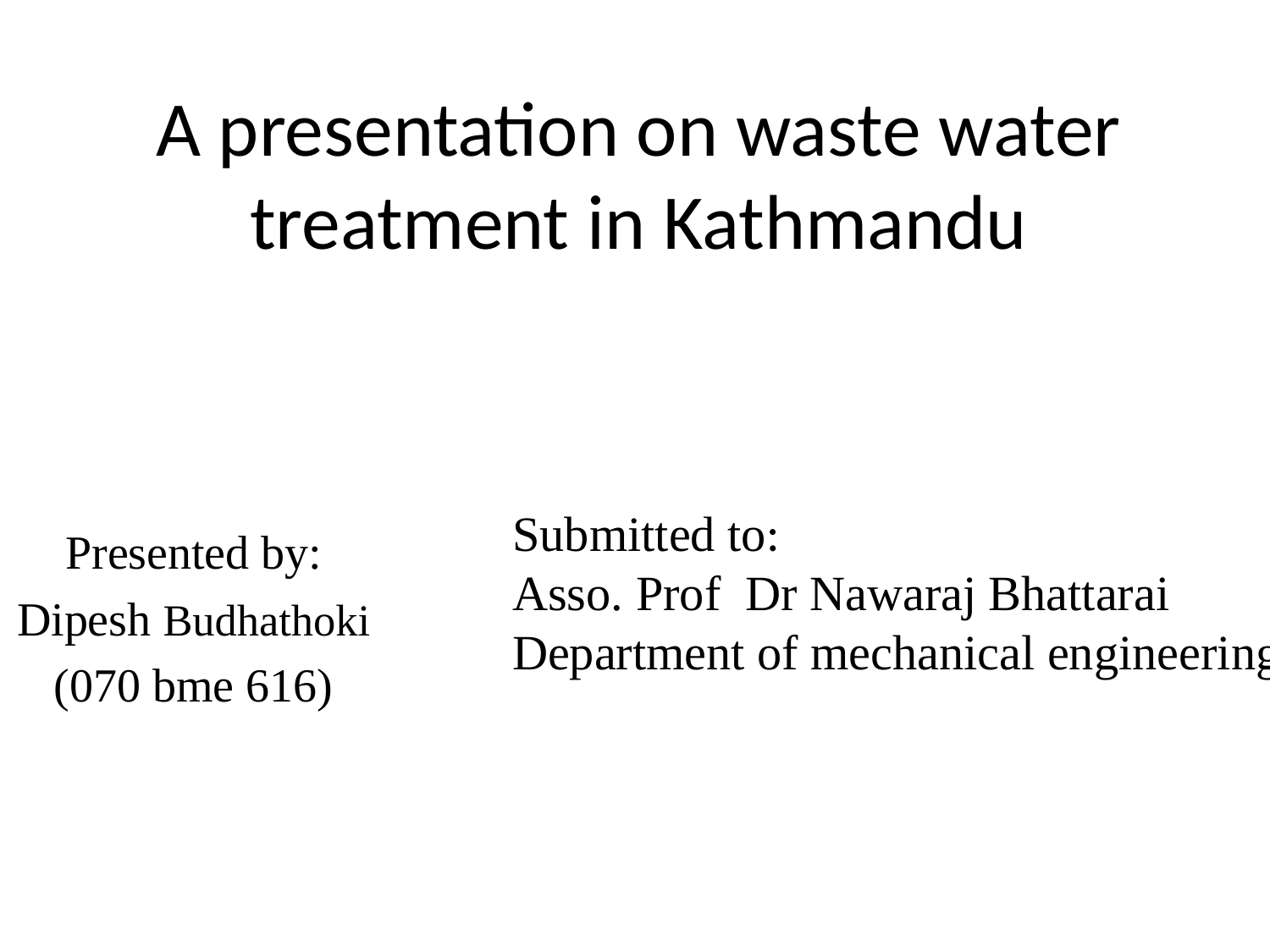

# A presentation on waste water treatment in Kathmandu
Submitted to:
Asso. Prof  Dr Nawaraj Bhattarai
Department of mechanical engineering

Presented by:
Dipesh Budhathoki
(070 bme 616)